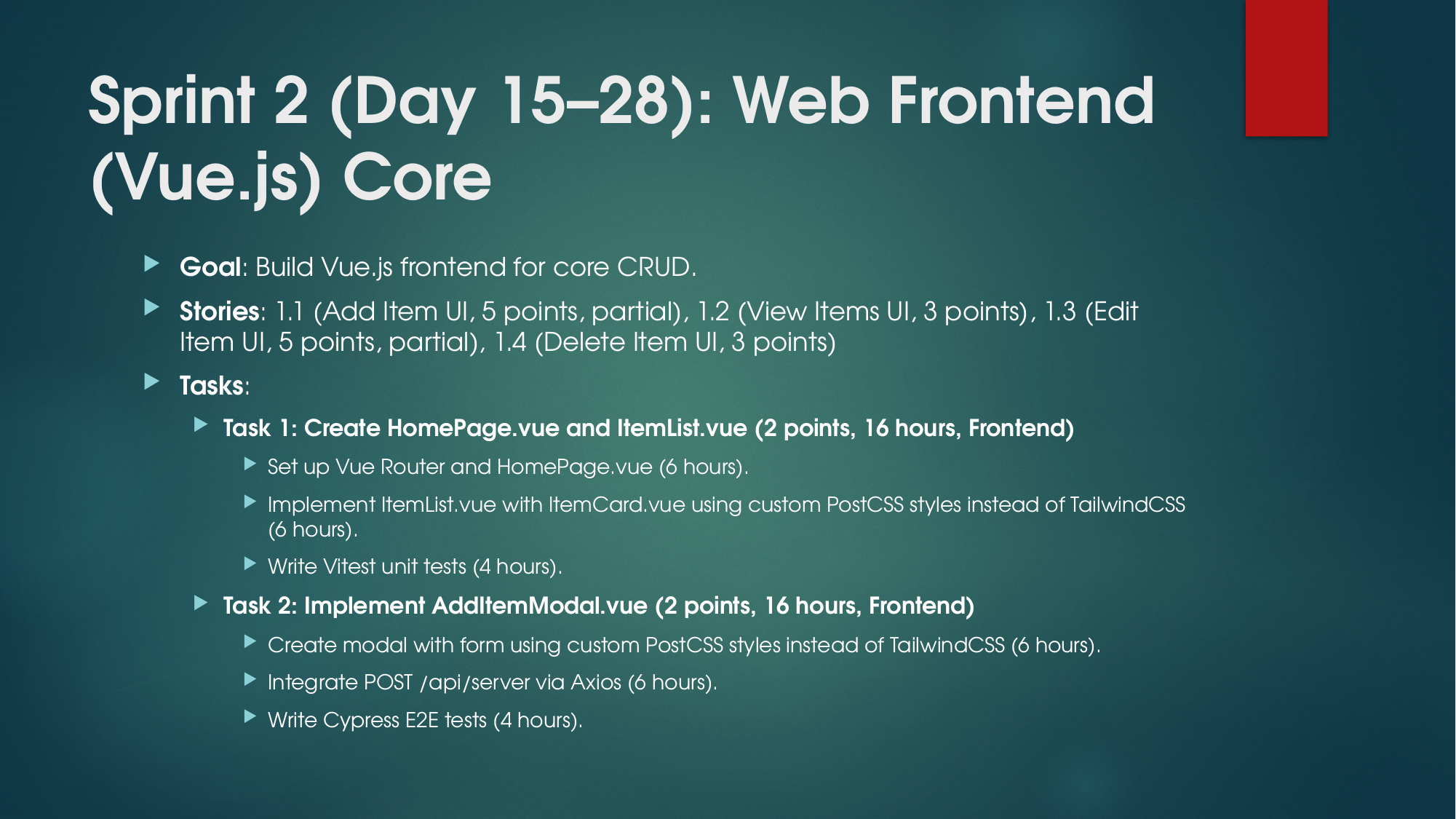

# Sprint 2 (Day 15–28): Web Frontend (Vue.js) Core
Goal: Build Vue.js frontend for core CRUD.
Stories: 1.1 (Add Item UI, 5 points, partial), 1.2 (View Items UI, 3 points), 1.3 (Edit Item UI, 5 points, partial), 1.4 (Delete Item UI, 3 points)
Tasks:
Task 1: Create HomePage.vue and ItemList.vue (2 points, 16 hours, Frontend)
Set up Vue Router and HomePage.vue (6 hours).
Implement ItemList.vue with ItemCard.vue using custom PostCSS styles instead of TailwindCSS (6 hours).
Write Vitest unit tests (4 hours).
Task 2: Implement AddItemModal.vue (2 points, 16 hours, Frontend)
Create modal with form using custom PostCSS styles instead of TailwindCSS (6 hours).
Integrate POST /api/server via Axios (6 hours).
Write Cypress E2E tests (4 hours).